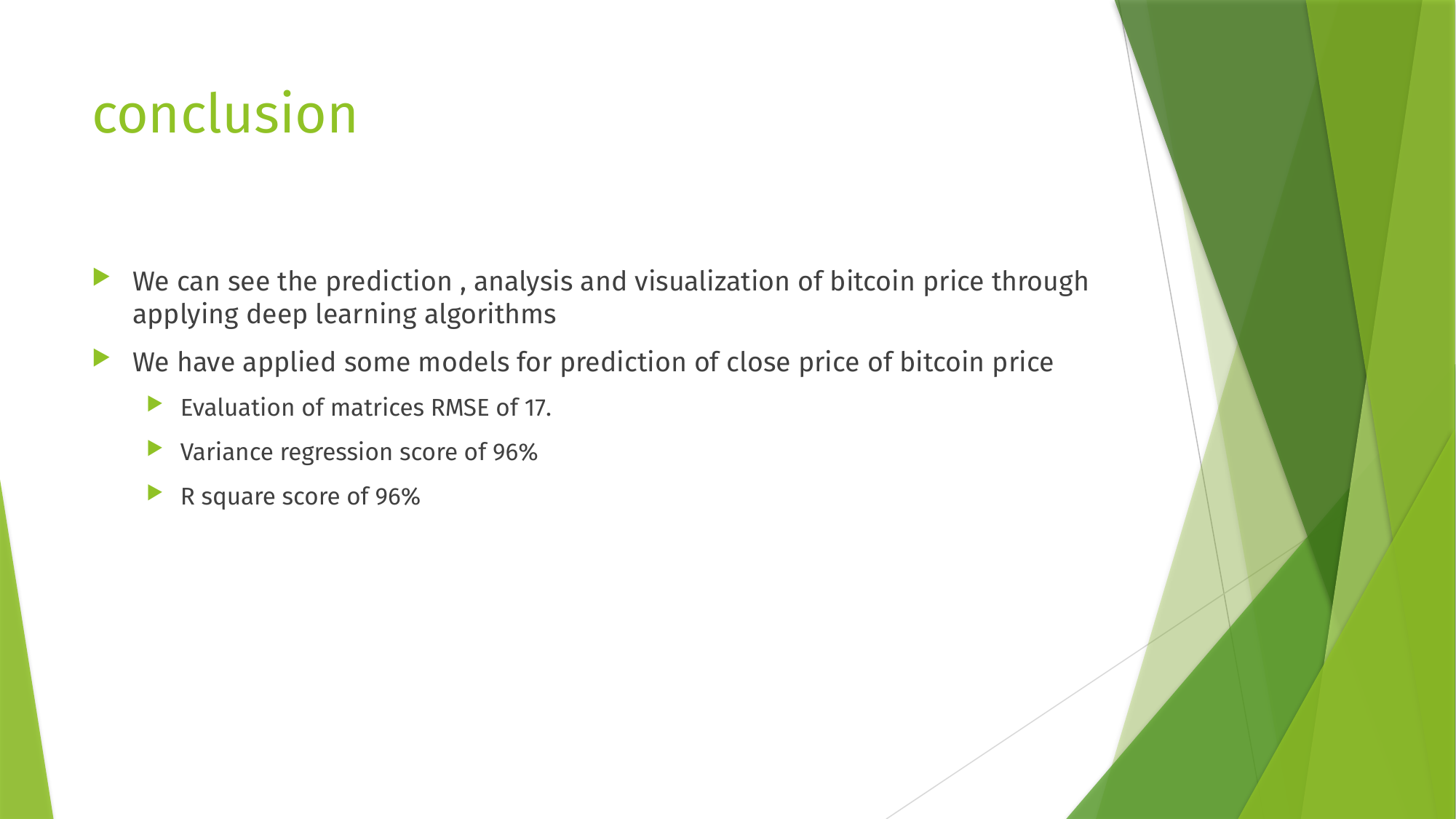

# conclusion
We can see the prediction , analysis and visualization of bitcoin price through applying deep learning algorithms
We have applied some models for prediction of close price of bitcoin price
Evaluation of matrices RMSE of 17.
Variance regression score of 96%
R square score of 96%